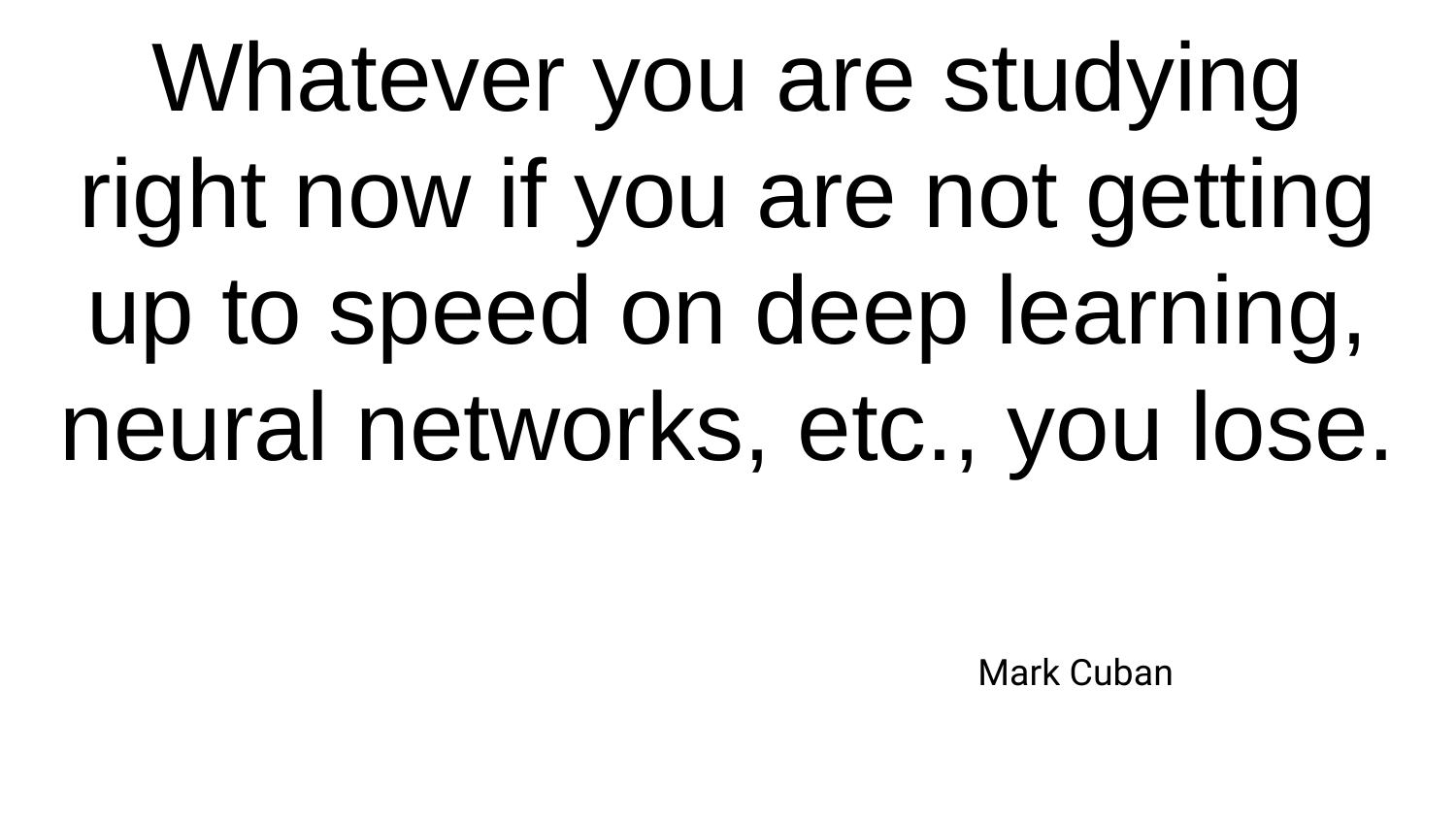

Whatever you are studying right now if you are not getting up to speed on deep learning, neural networks, etc., you lose.
Mark Cuban